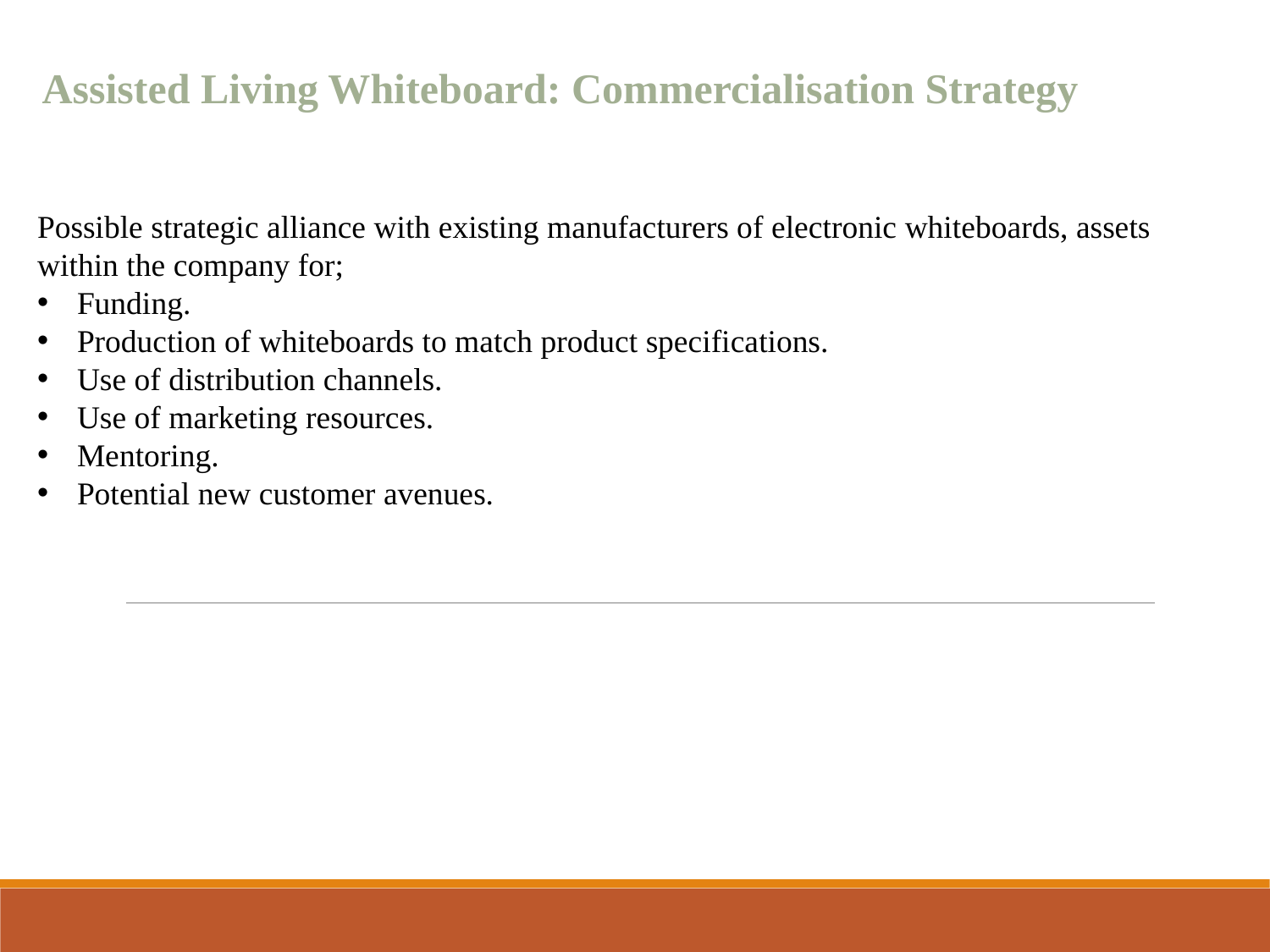

Assisted Living Whiteboard: Commercialisation Strategy

Possible strategic alliance with existing manufacturers of electronic whiteboards, assets within the company for;
Funding.
Production of whiteboards to match product specifications.
Use of distribution channels.
Use of marketing resources.
Mentoring.
Potential new customer avenues.